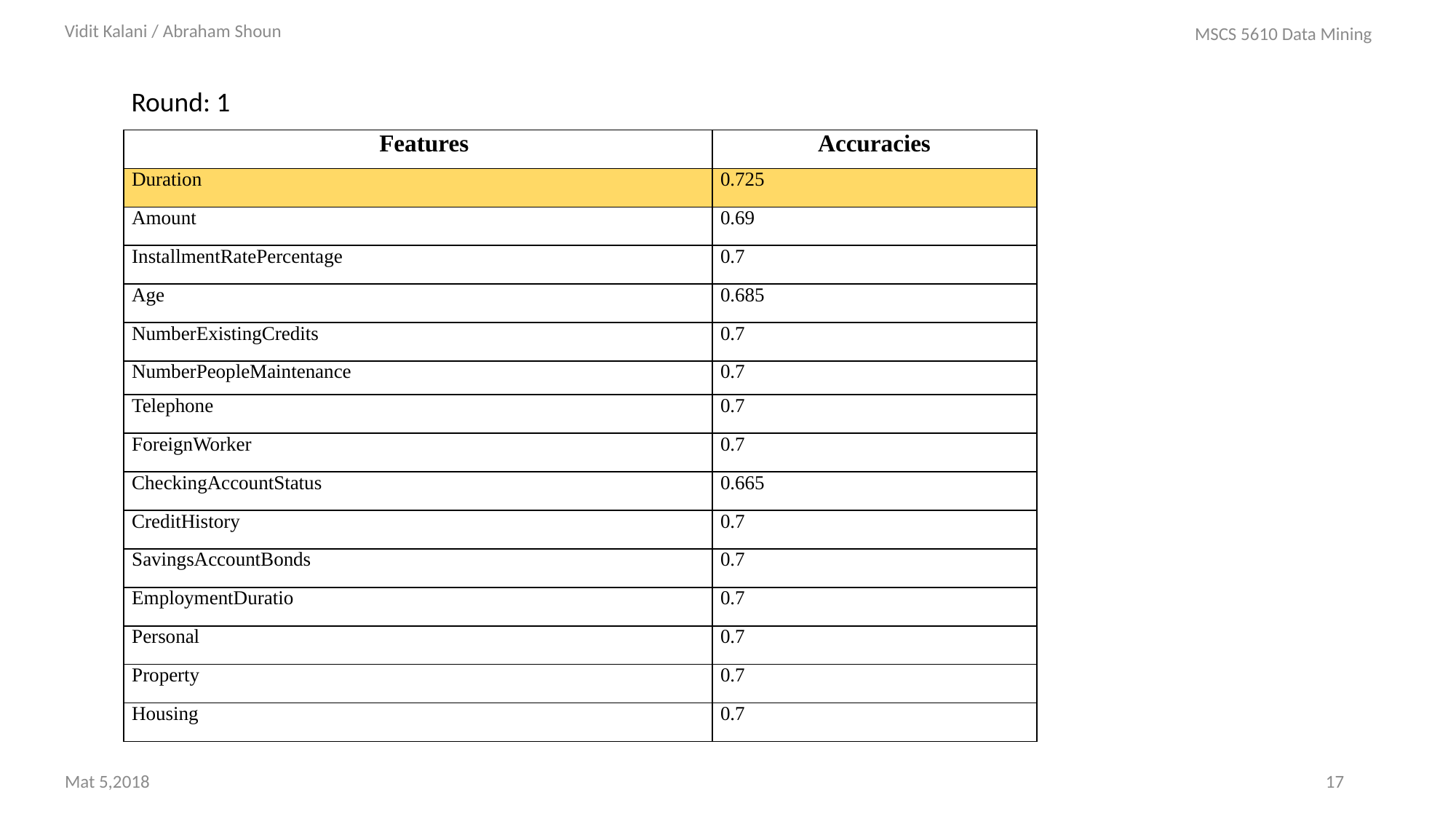

Vidit Kalani / Abraham Shoun
MSCS 5610 Data Mining
Round: 1
| Features | Accuracies |
| --- | --- |
| Duration | 0.725 |
| Amount | 0.69 |
| InstallmentRatePercentage | 0.7 |
| Age | 0.685 |
| NumberExistingCredits | 0.7 |
| NumberPeopleMaintenance | 0.7 |
| Telephone | 0.7 |
| ForeignWorker | 0.7 |
| CheckingAccountStatus | 0.665 |
| CreditHistory | 0.7 |
| SavingsAccountBonds | 0.7 |
| EmploymentDuratio | 0.7 |
| Personal | 0.7 |
| Property | 0.7 |
| Housing | 0.7 |
Mat 5,2018
17